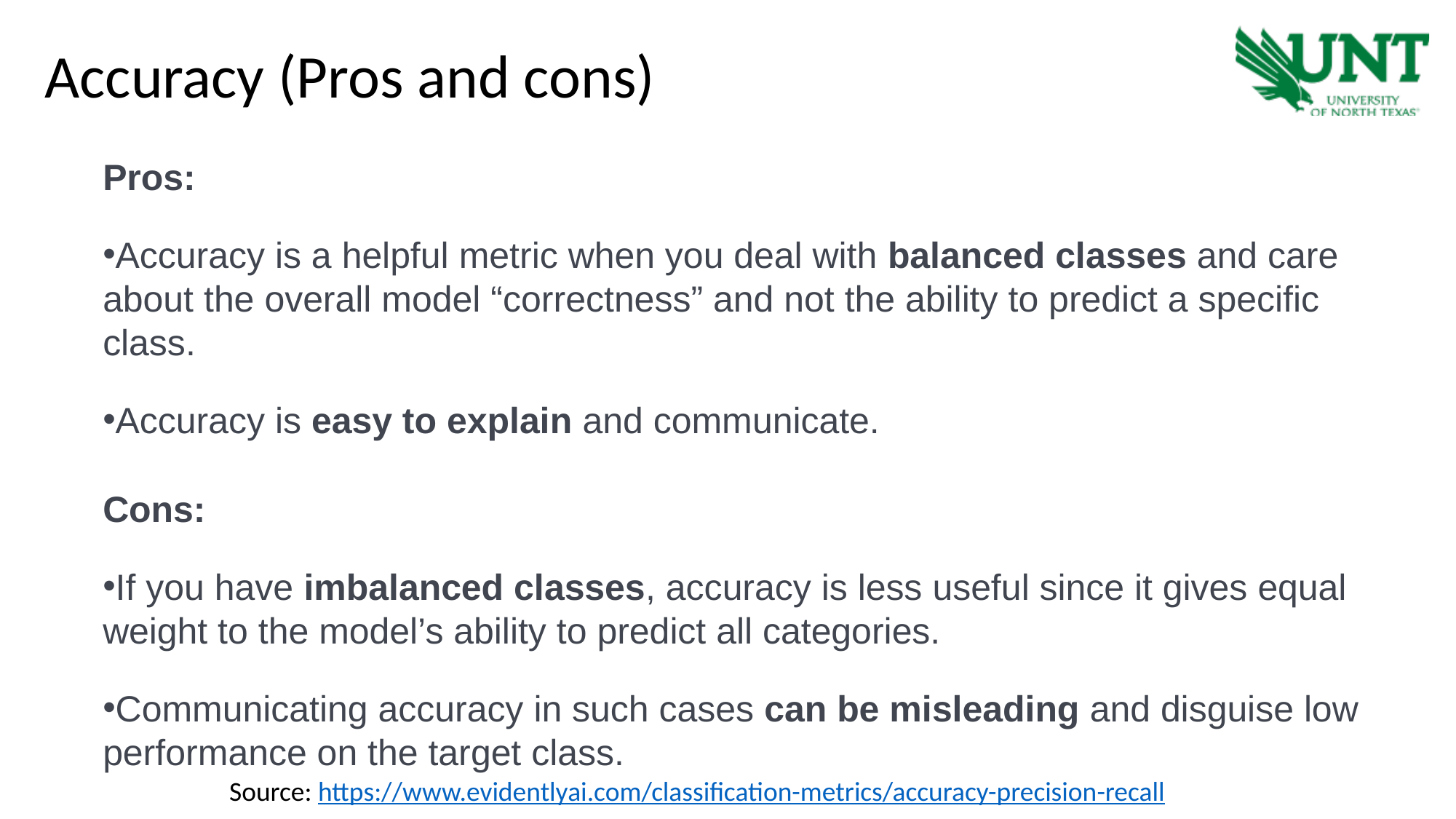

Accuracy (Pros and cons)
Pros:
Accuracy is a helpful metric when you deal with balanced classes and care about the overall model “correctness” and not the ability to predict a specific class.
Accuracy is easy to explain and communicate.
Cons:
If you have imbalanced classes, accuracy is less useful since it gives equal weight to the model’s ability to predict all categories.
Communicating accuracy in such cases can be misleading and disguise low performance on the target class.
Source: https://www.evidentlyai.com/classification-metrics/accuracy-precision-recall